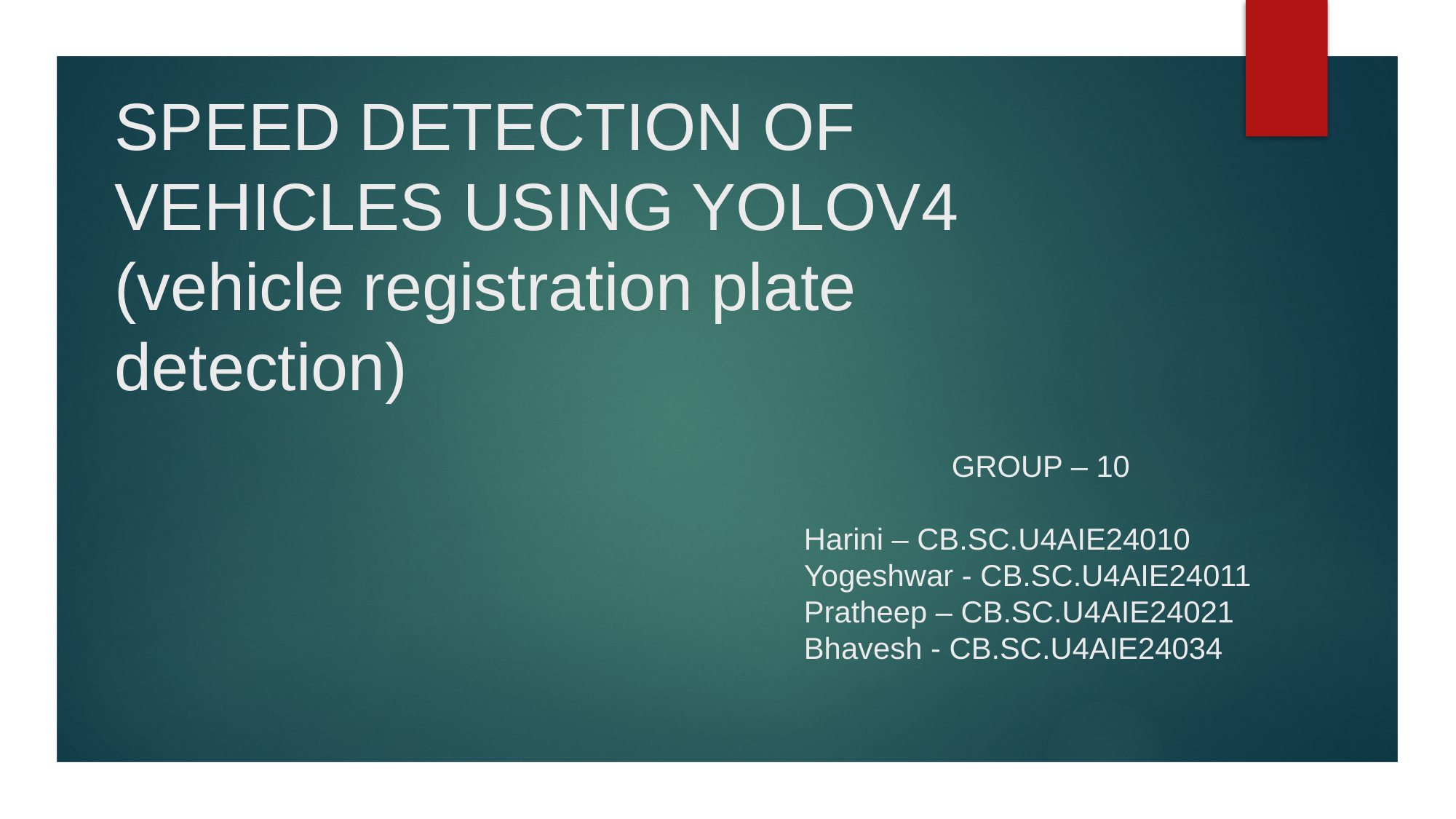

# SPEED DETECTION OF VEHICLES USING YOLOV4 (vehicle registration plate detection)
GROUP – 10

Harini – CB.SC.U4AIE24010
Yogeshwar - CB.SC.U4AIE24011
Pratheep – CB.SC.U4AIE24021
Bhavesh - CB.SC.U4AIE24034